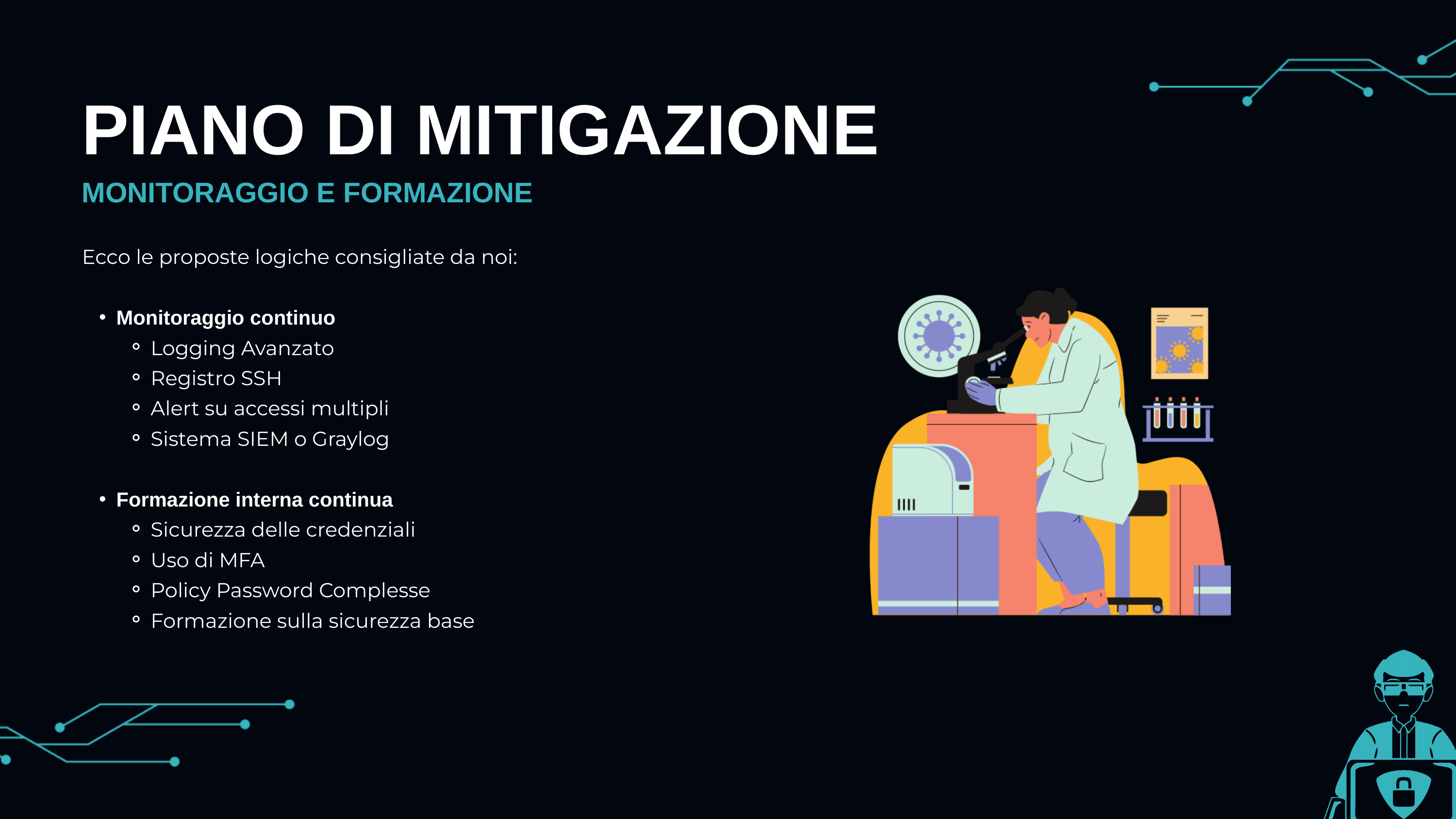

PIANO DI MITIGAZIONE
MONITORAGGIO E FORMAZIONE
Ecco le proposte logiche consigliate da noi:

Monitoraggio continuo
Logging Avanzato
Registro SSH
Alert su accessi multipli
Sistema SIEM o Graylog

Formazione interna continua
Sicurezza delle credenziali
Uso di MFA
Policy Password Complesse
Formazione sulla sicurezza base